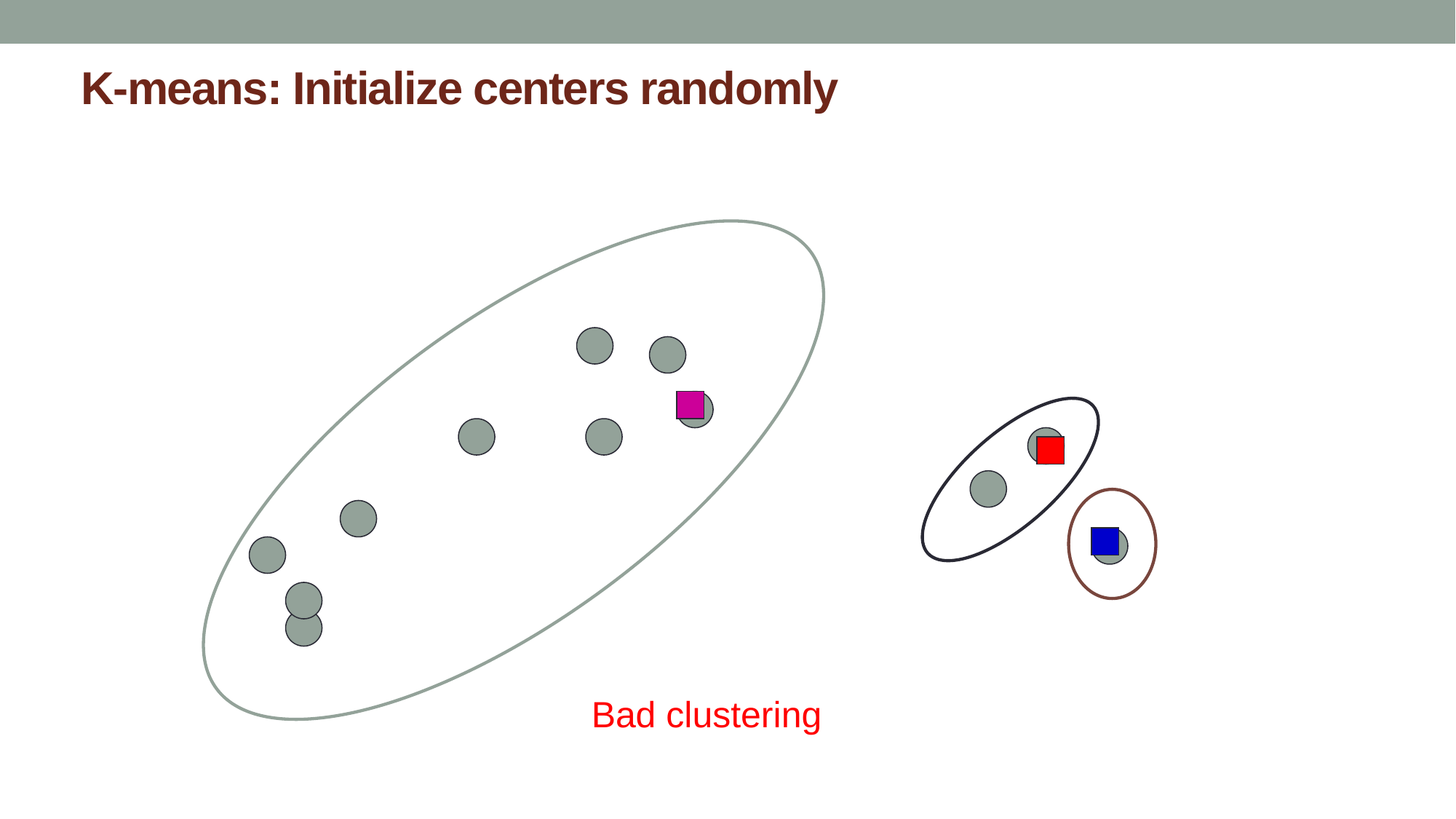

# K-means: Initialize centers randomly

Bad clustering